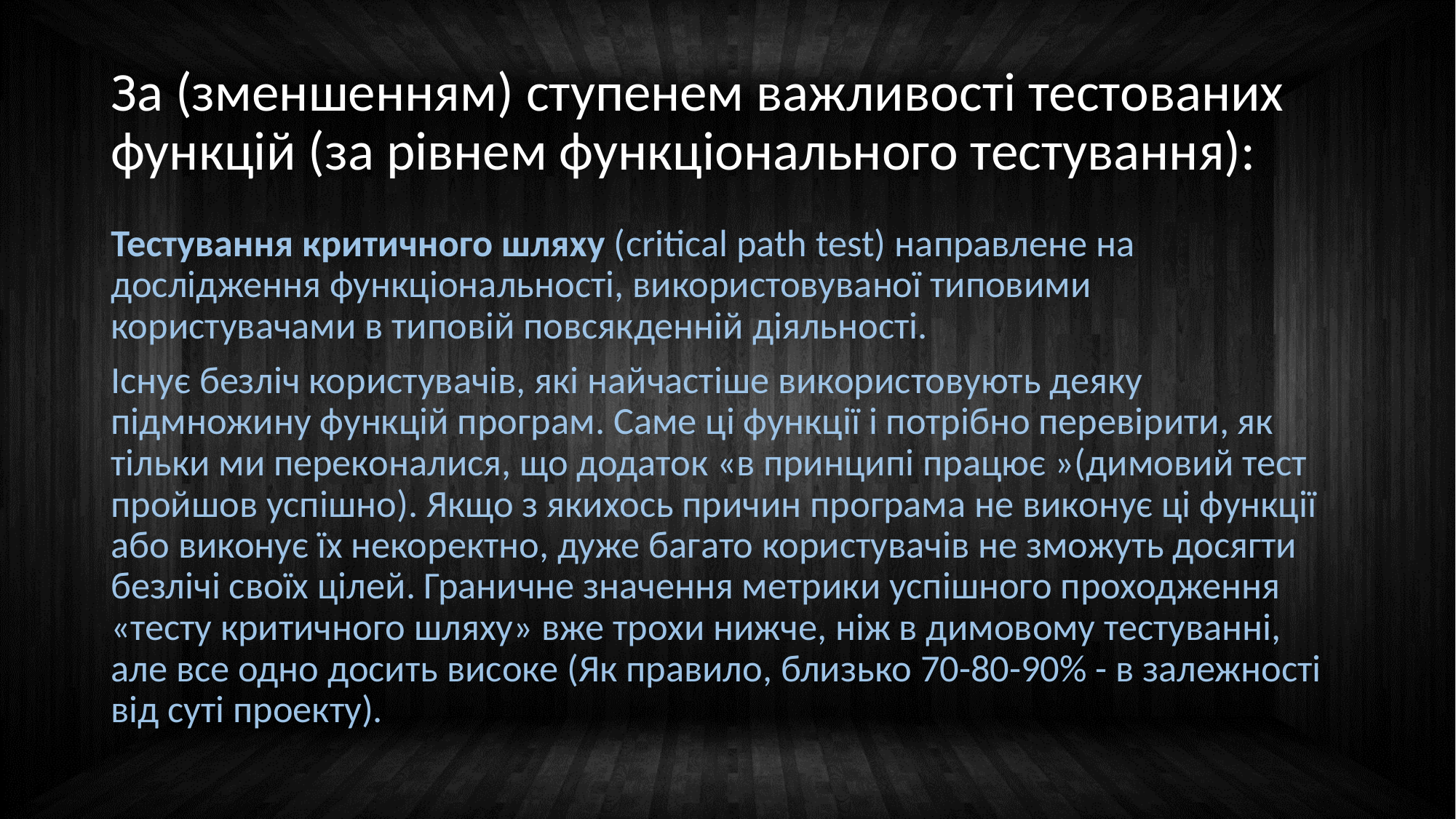

# За (зменшенням) ступенем важливості тестованих функцій (за рівнем функціонального тестування):
Тестування критичного шляху (critical path test) направлене на дослідження функціональності, використовуваної типовими користувачами в типовій повсякденній діяльності.
Існує безліч користувачів, які найчастіше використовують деяку підмножину функцій програм. Саме ці функції і потрібно перевірити, як тільки ми переконалися, що додаток «в принципі працює »(димовий тест пройшов успішно). Якщо з якихось причин програма не виконує ці функції або виконує їх некоректно, дуже багато користувачів не зможуть досягти безлічі своїх цілей. Граничне значення метрики успішного проходження «тесту критичного шляху» вже трохи нижче, ніж в димовому тестуванні, але все одно досить високе (Як правило, близько 70-80-90% - в залежності від суті проекту).